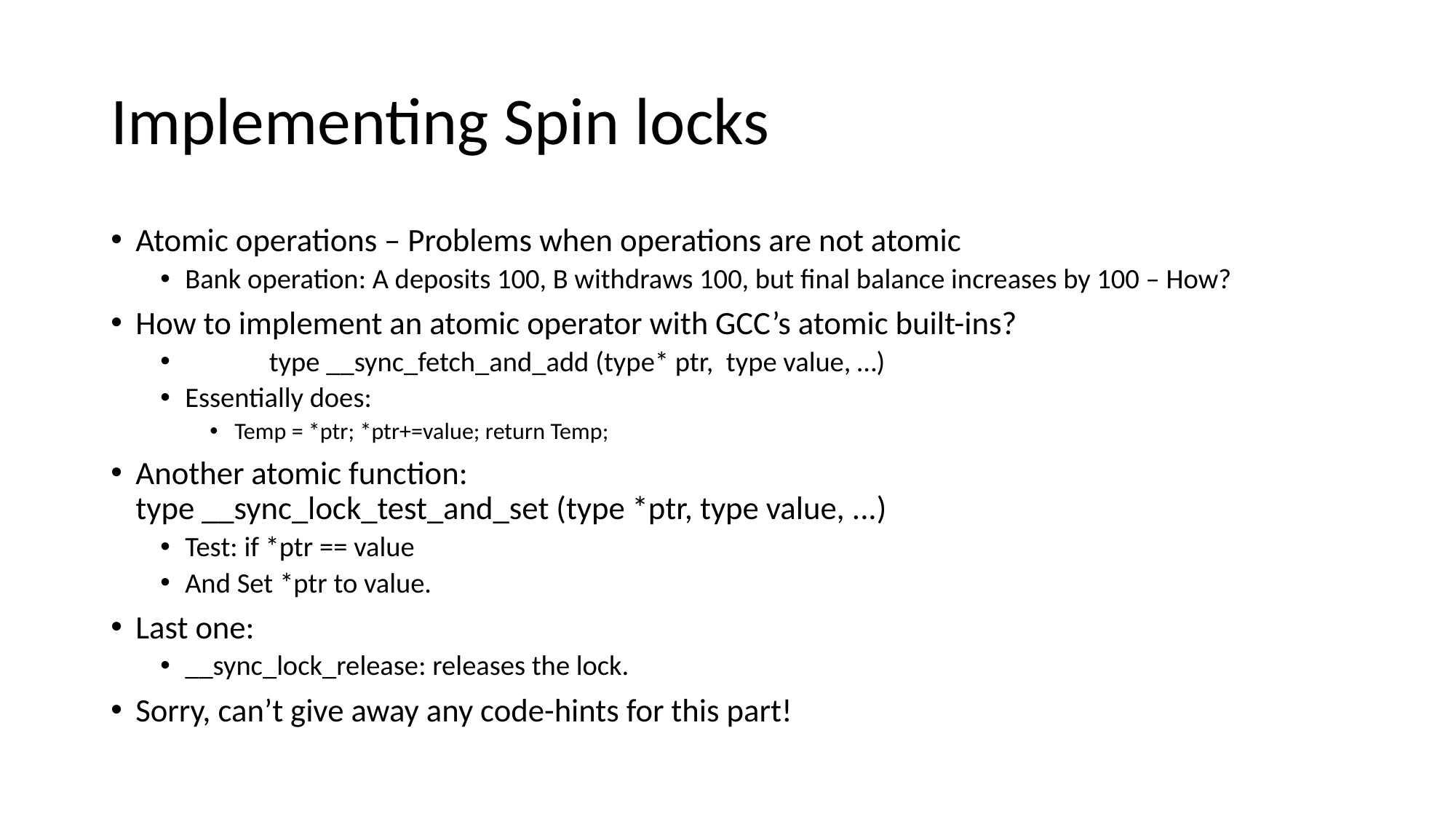

# Implementing Spin locks
Atomic operations – Problems when operations are not atomic
Bank operation: A deposits 100, B withdraws 100, but final balance increases by 100 – How?
How to implement an atomic operator with GCC’s atomic built-ins?
	type __sync_fetch_and_add (type* ptr,  type value, …)
Essentially does:
Temp = *ptr; *ptr+=value; return Temp;
Another atomic function:
type __sync_lock_test_and_set (type *ptr, type value, ...)
Test: if *ptr == value
And Set *ptr to value.
Last one:
__sync_lock_release: releases the lock.
Sorry, can’t give away any code-hints for this part!